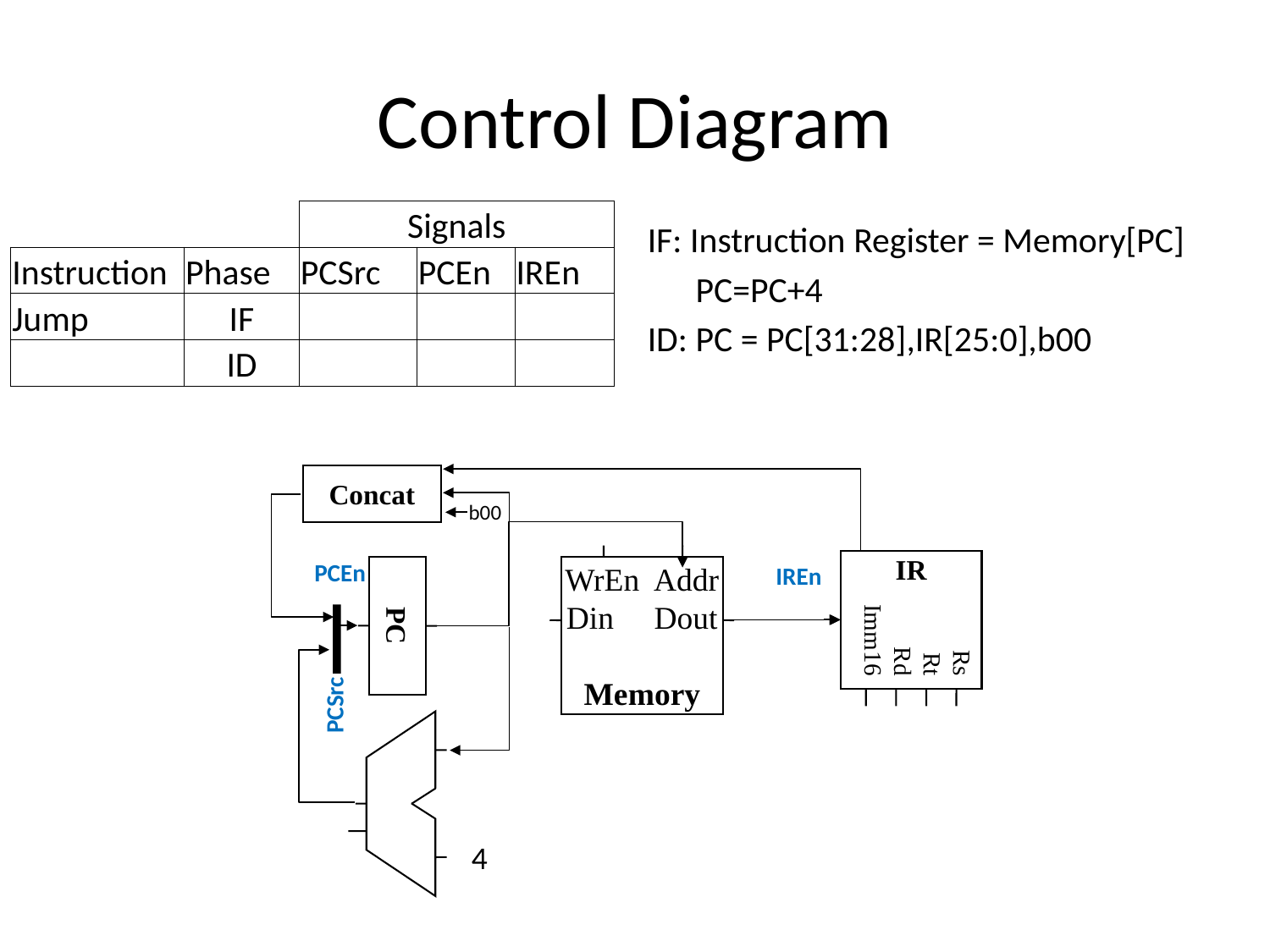

# Control Diagram
|  |  | Signals |  |  |
| --- | --- | --- | --- | --- |
| Instruction | Phase | PCSrc | PCEn | IREn |
| Jump | IF |  |  |  |
|  | ID |  |  |  |
IF: Instruction Register = Memory[PC]
      PC=PC+4
ID: PC = PC[31:28],IR[25:0],b00
Concat

b00

WrEn  Addr
Din     Dout

Memory

IR

Rs
Rt
Rd
Imm16

PCEn
IREn
PC

PCSrc

4